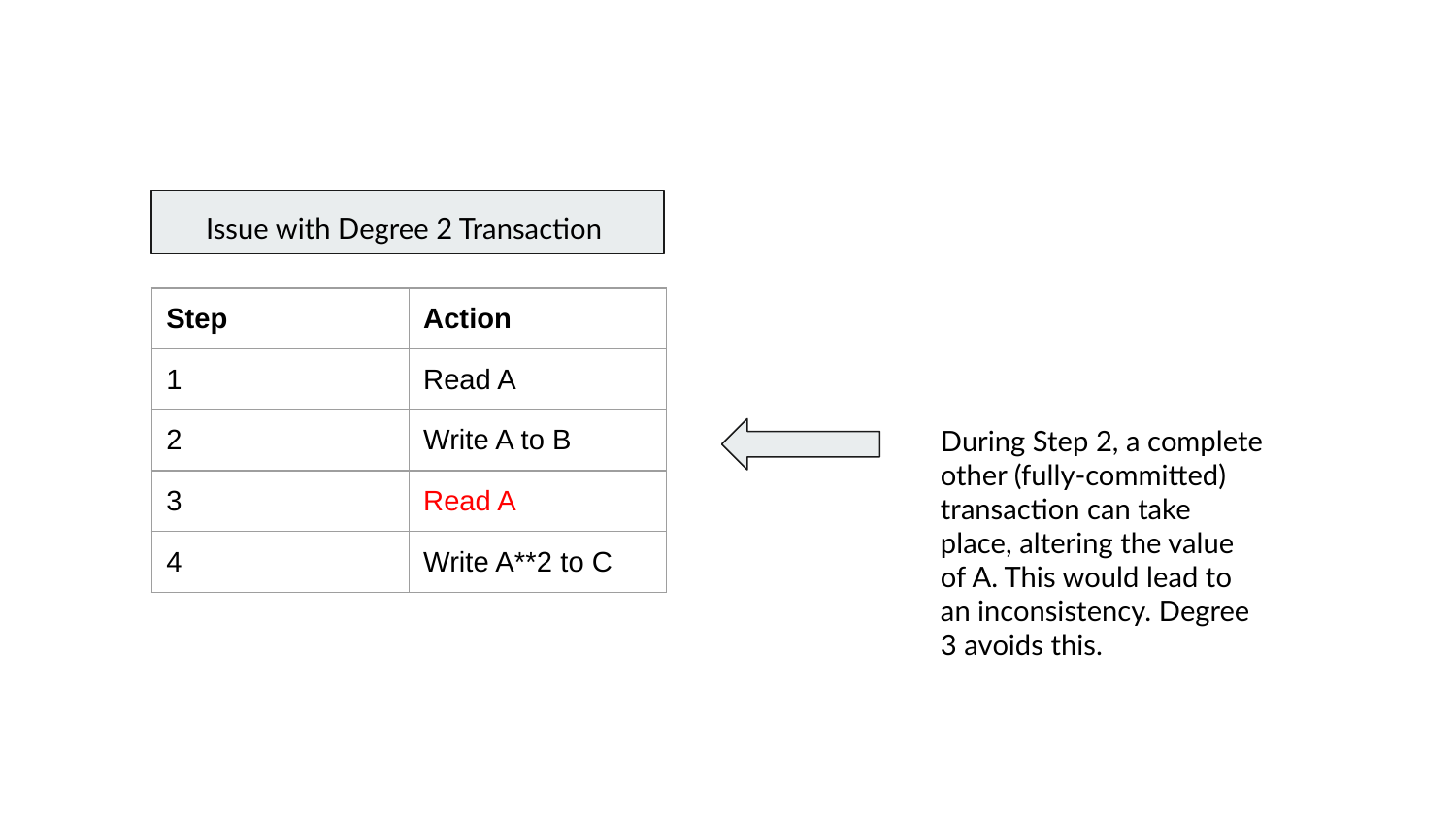

Issue with Degree 2 Transaction
| Step | Action |
| --- | --- |
| 1 | Read A |
| 2 | Write A to B |
| 3 | Read A |
| 4 | Write A\*\*2 to C |
During Step 2, a complete other (fully-committed) transaction can take place, altering the value of A. This would lead to an inconsistency. Degree 3 avoids this.